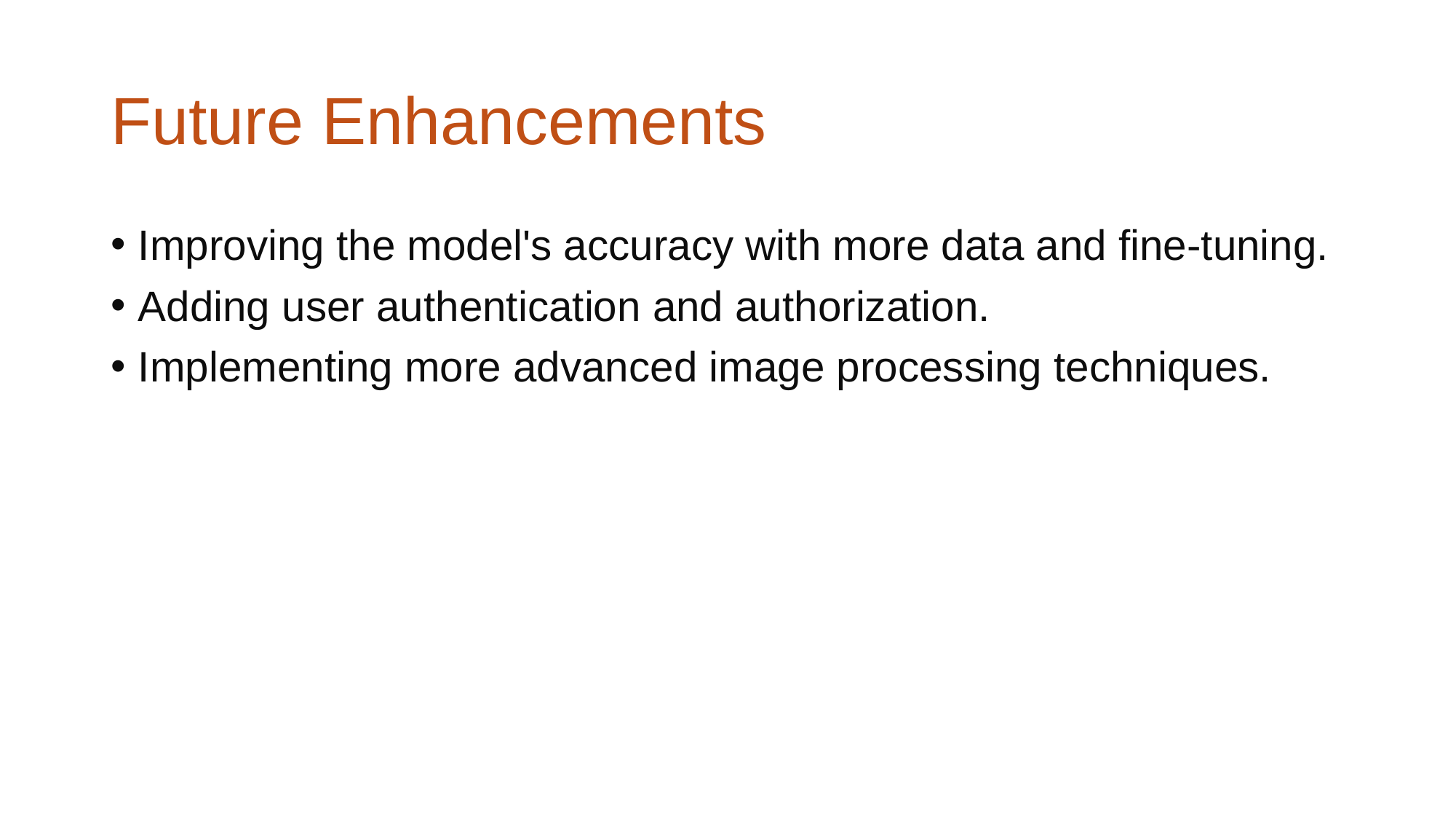

# Future Enhancements
Improving the model's accuracy with more data and fine-tuning.
Adding user authentication and authorization.
Implementing more advanced image processing techniques.